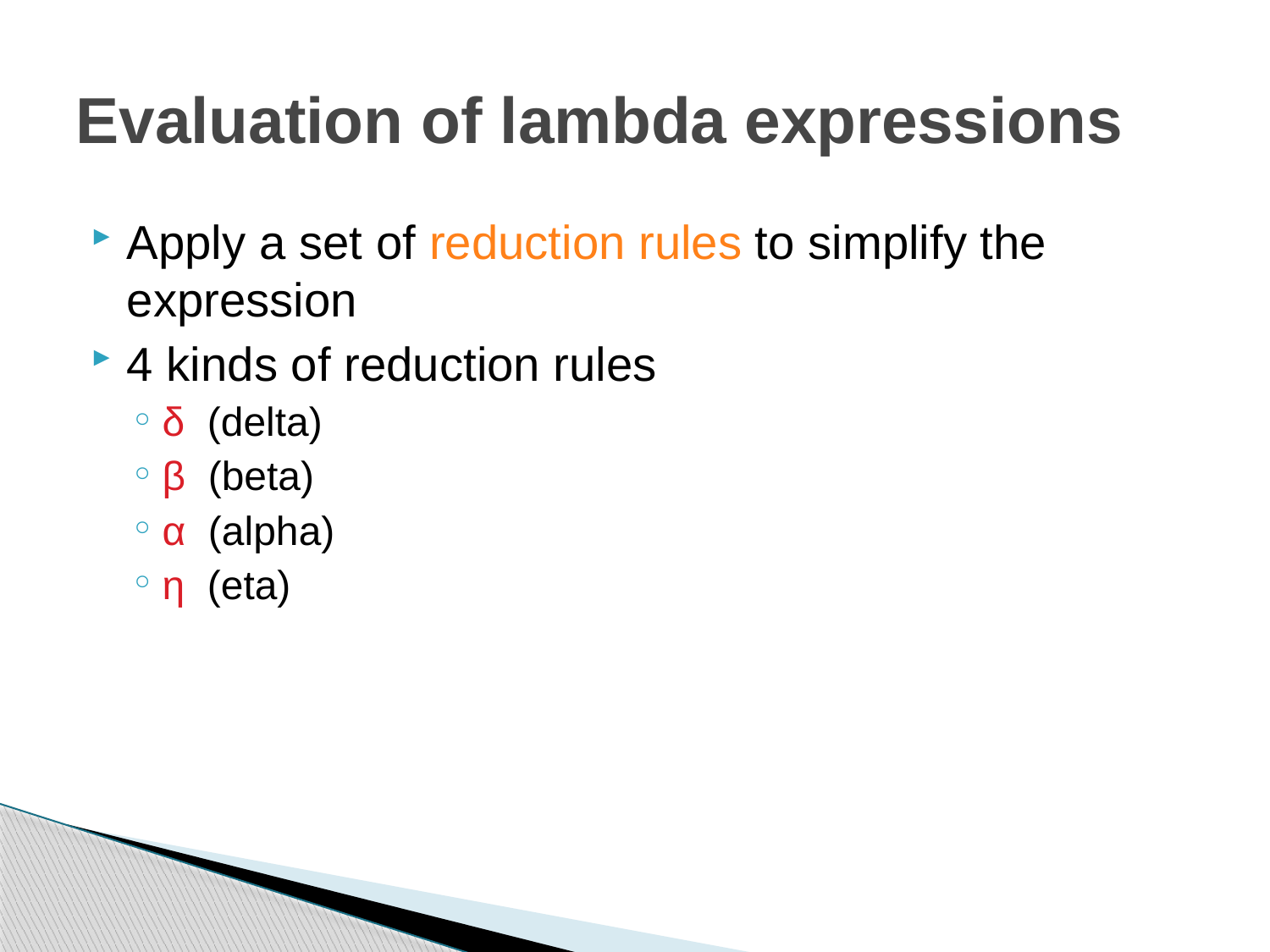

# Evaluation of lambda expressions
Apply a set of reduction rules to simplify the expression
4 kinds of reduction rules
δ  (delta)
β  (beta)
α  (alpha)
η  (eta)